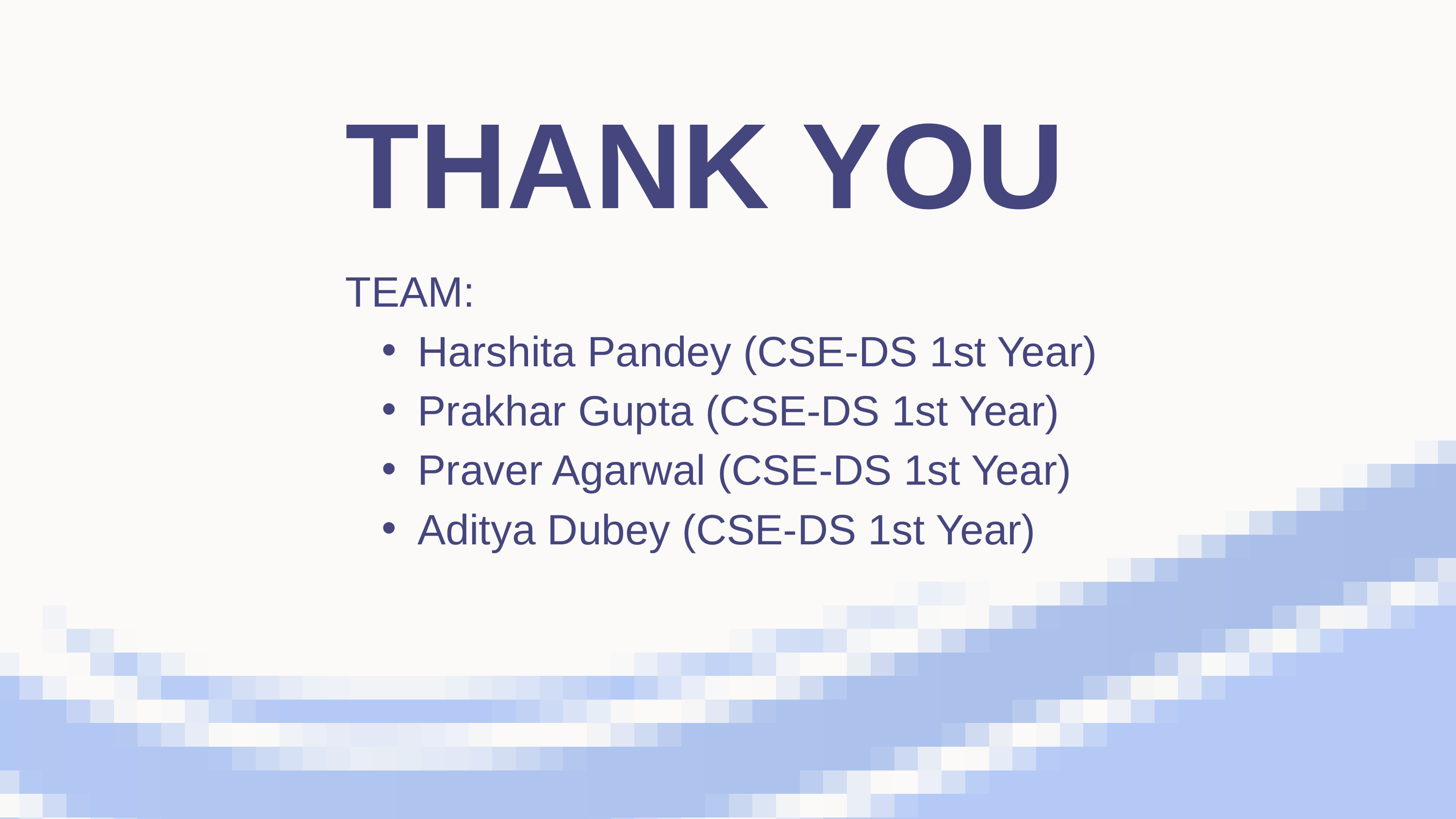

THANK YOU
TEAM:
Harshita Pandey (CSE-DS 1st Year)
Prakhar Gupta (CSE-DS 1st Year)
Praver Agarwal (CSE-DS 1st Year)
Aditya Dubey (CSE-DS 1st Year)